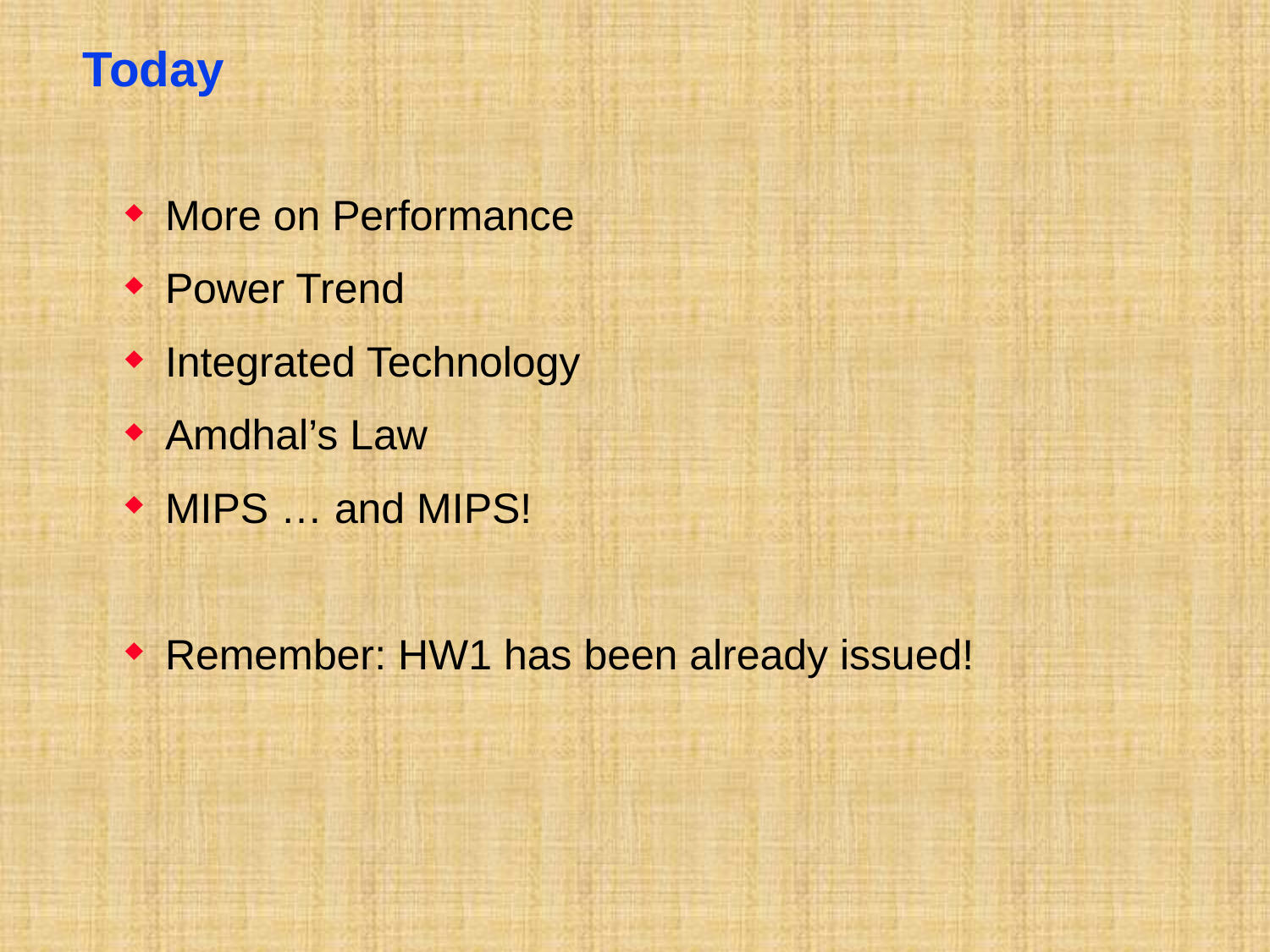

# Today
More on Performance
Power Trend
Integrated Technology
Amdhal’s Law
MIPS … and MIPS!

Remember: HW1 has been already issued!